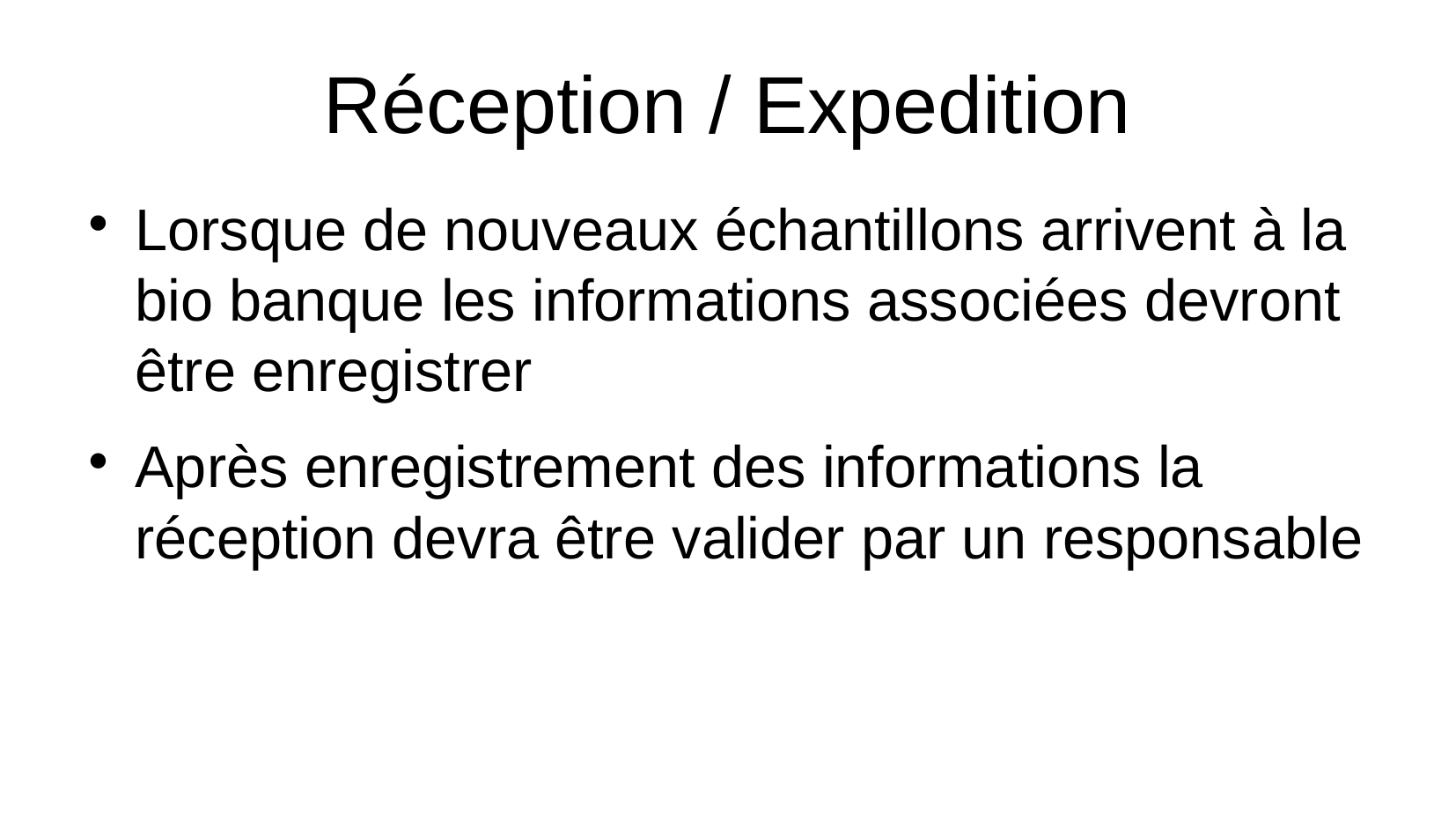

Réception / Expedition
Lorsque de nouveaux échantillons arrivent à la bio banque les informations associées devront être enregistrer
Après enregistrement des informations la réception devra être valider par un responsable